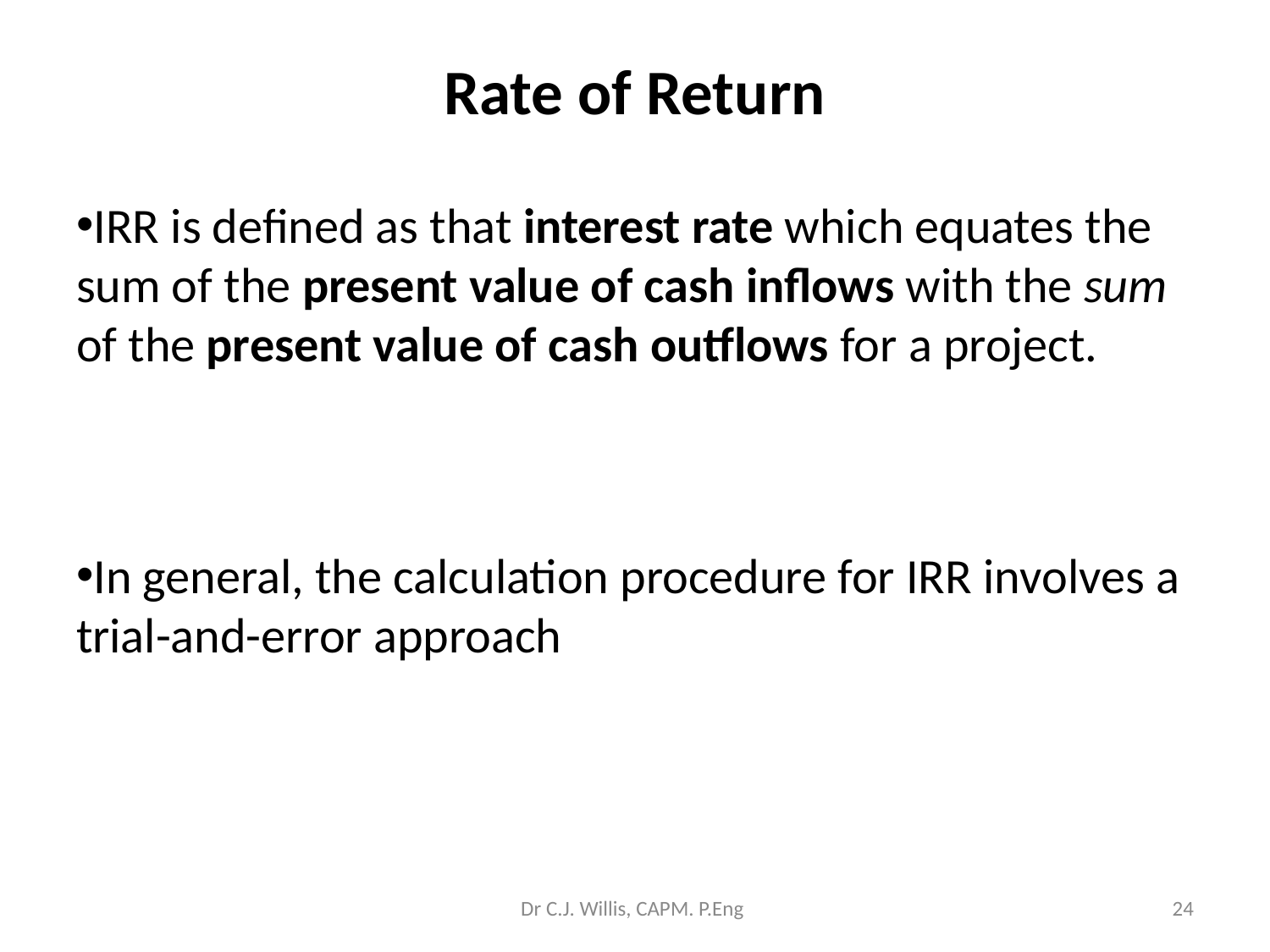

# Rate of Return
IRR is defined as that interest rate which equates the sum of the present value of cash inflows with the sum of the present value of cash outflows for a project.

In general, the calculation procedure for IRR involves a trial-and-error approach

Dr C.J. Willis, CAPM. P.Eng
24